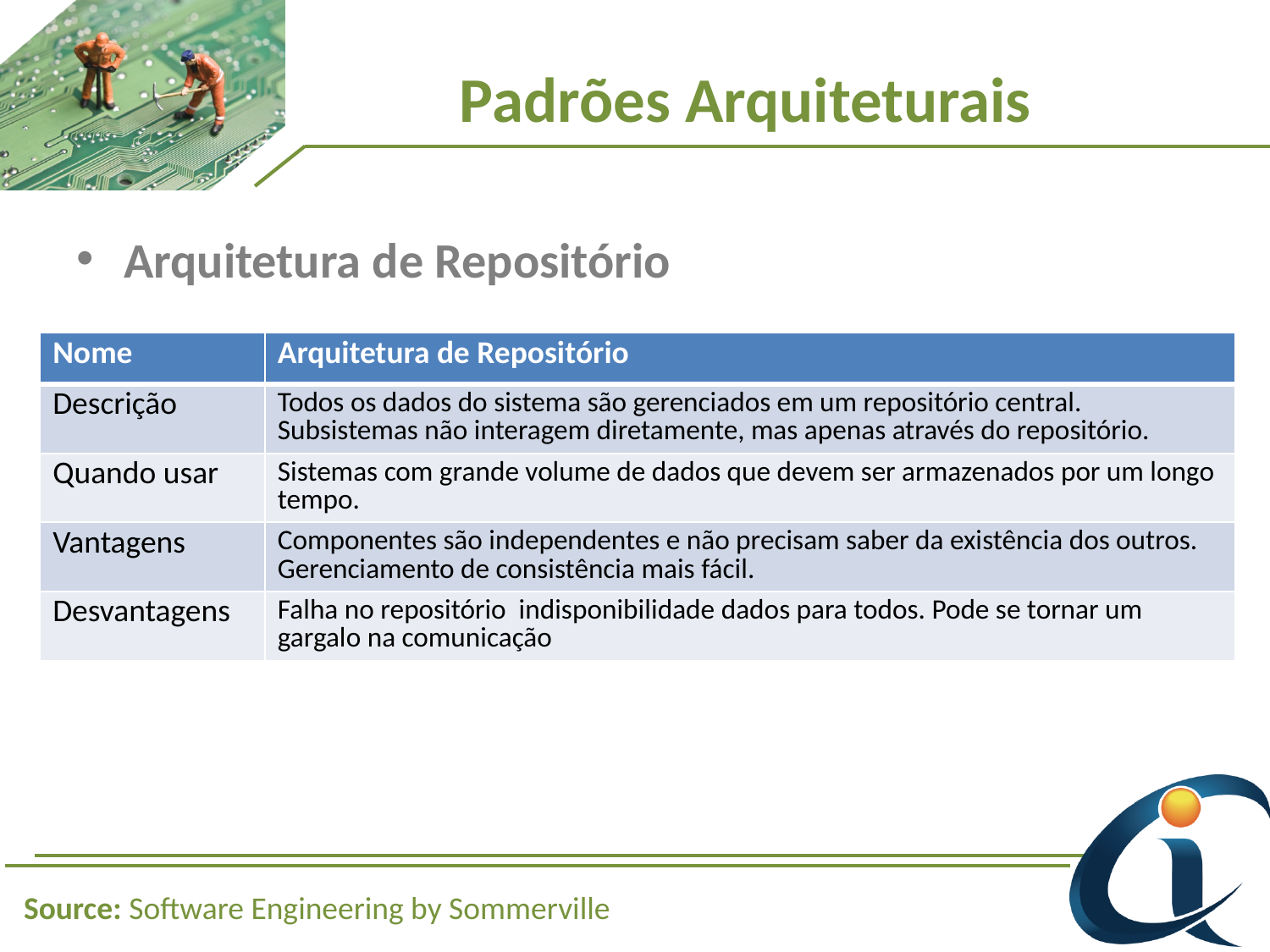

# Padrões Arquiteturais
Arquitetura de Repositório
| Nome | Arquitetura de Repositório |
| --- | --- |
| Descrição | Todos os dados do sistema são gerenciados em um repositório central. Subsistemas não interagem diretamente, mas apenas através do repositório. |
| Quando usar | Sistemas com grande volume de dados que devem ser armazenados por um longo tempo. |
| Vantagens | Componentes são independentes e não precisam saber da existência dos outros. Gerenciamento de consistência mais fácil. |
| Desvantagens | Falha no repositório indisponibilidade dados para todos. Pode se tornar um gargalo na comunicação |